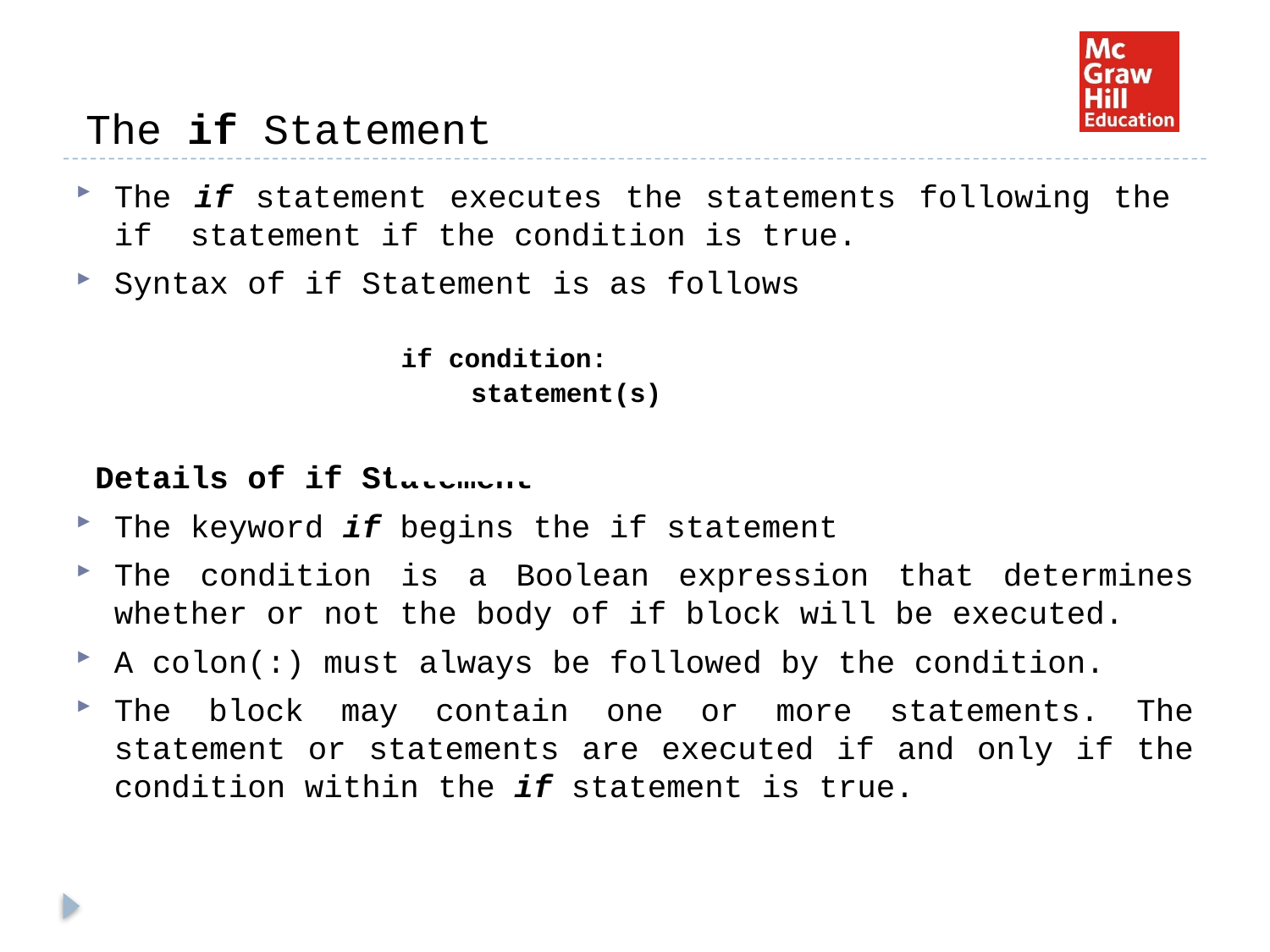

# The if Statement
The if statement executes the statements following the  if  statement if the condition is true.
Syntax of if Statement is as follows

 Details of if Statement
The keyword if begins the if statement
The condition is a Boolean expression that determines whether or not the body of if block will be executed.
A colon(:) must always be followed by the condition.
The block may contain one or more statements. The statement or statements are executed if and only if the condition within the if statement is true.
| if condition: statement(s) |
| --- |